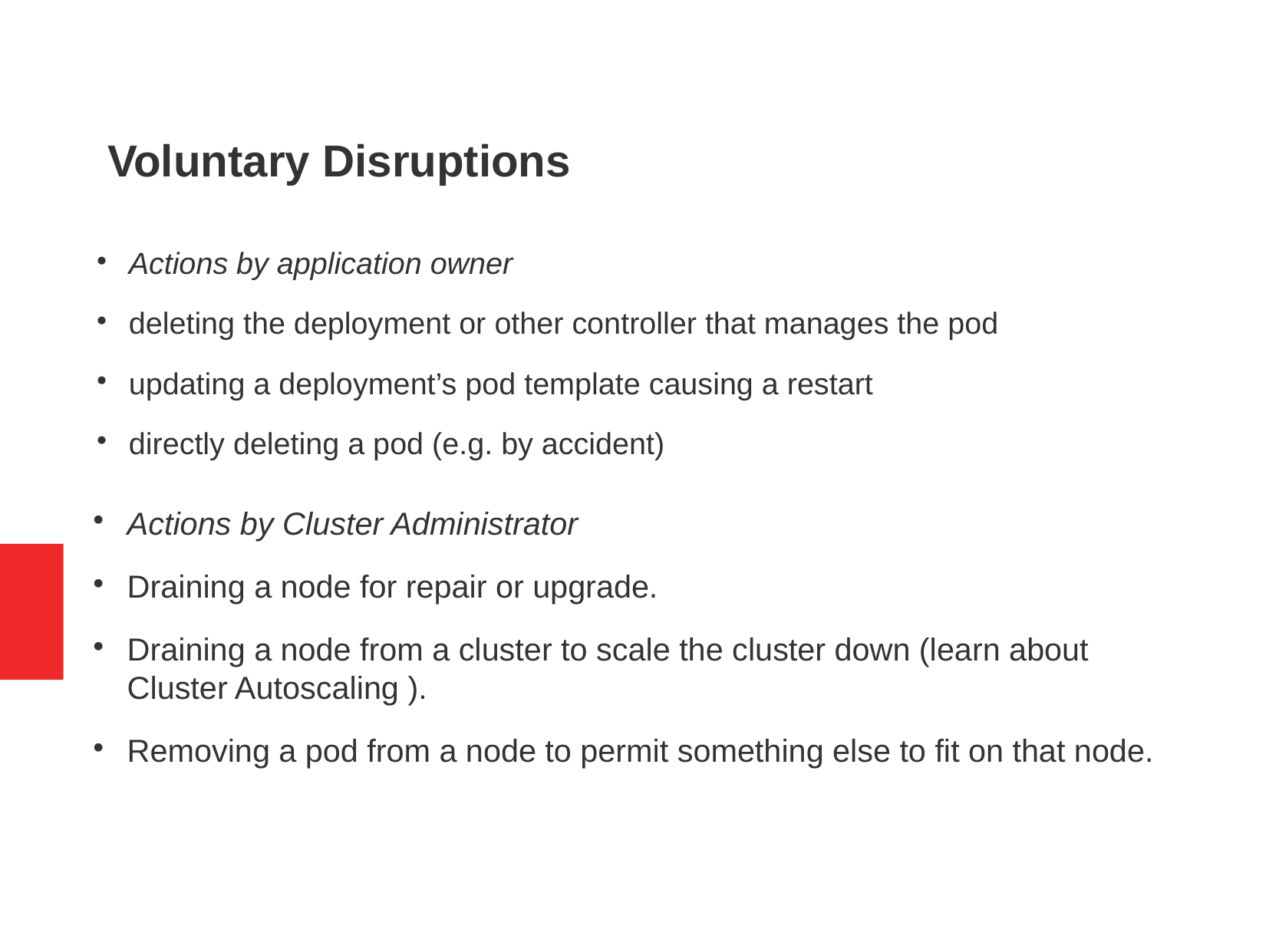

Voluntary Disruptions
Actions by application owner
deleting the deployment or other controller that manages the pod
updating a deployment’s pod template causing a restart
directly deleting a pod (e.g. by accident)
Actions by Cluster Administrator
Draining a node for repair or upgrade.
Draining a node from a cluster to scale the cluster down (learn about Cluster Autoscaling ).
Removing a pod from a node to permit something else to fit on that node.